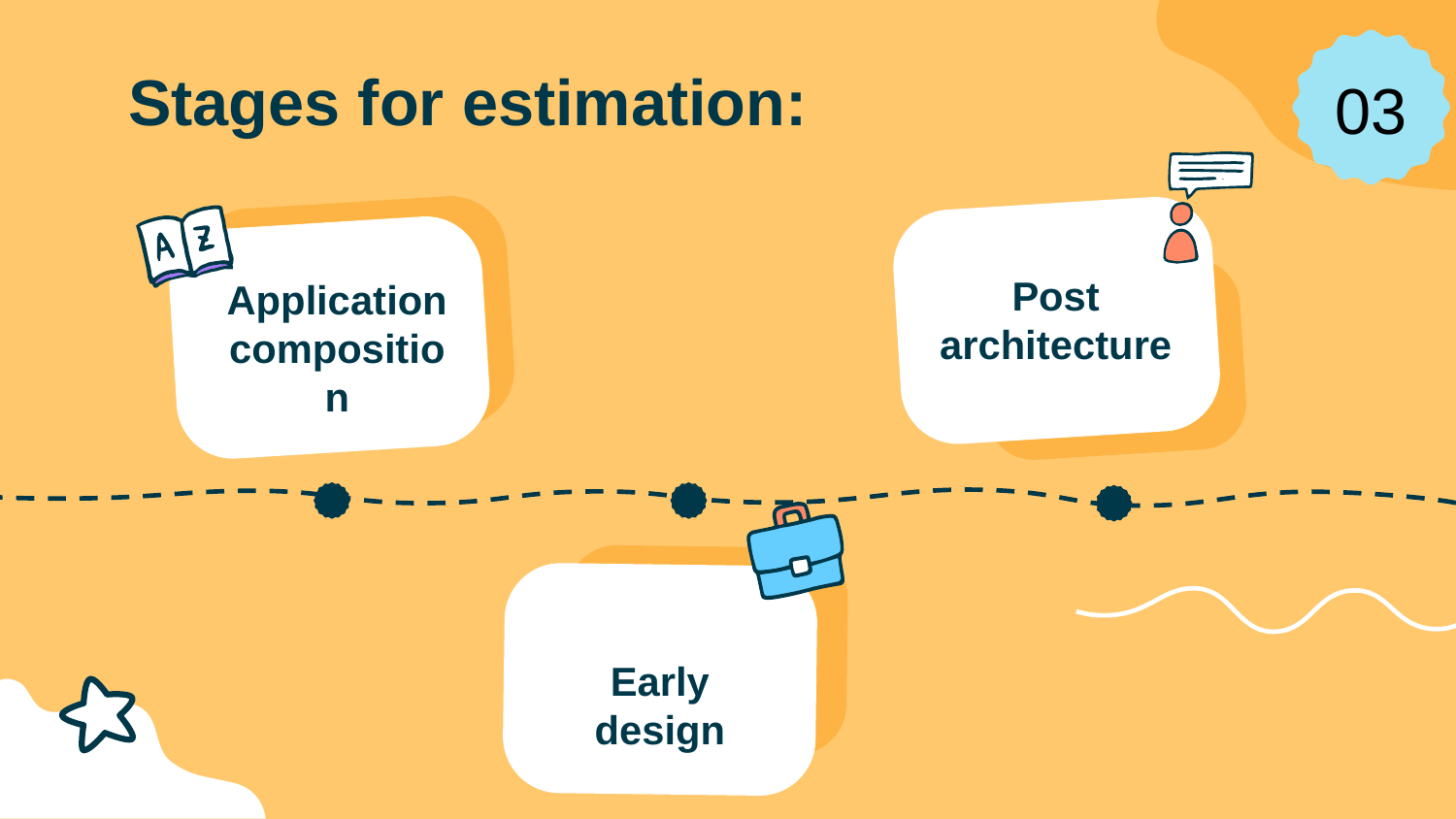

# Stages for estimation:
03

Post architecture
Application composition

Early design